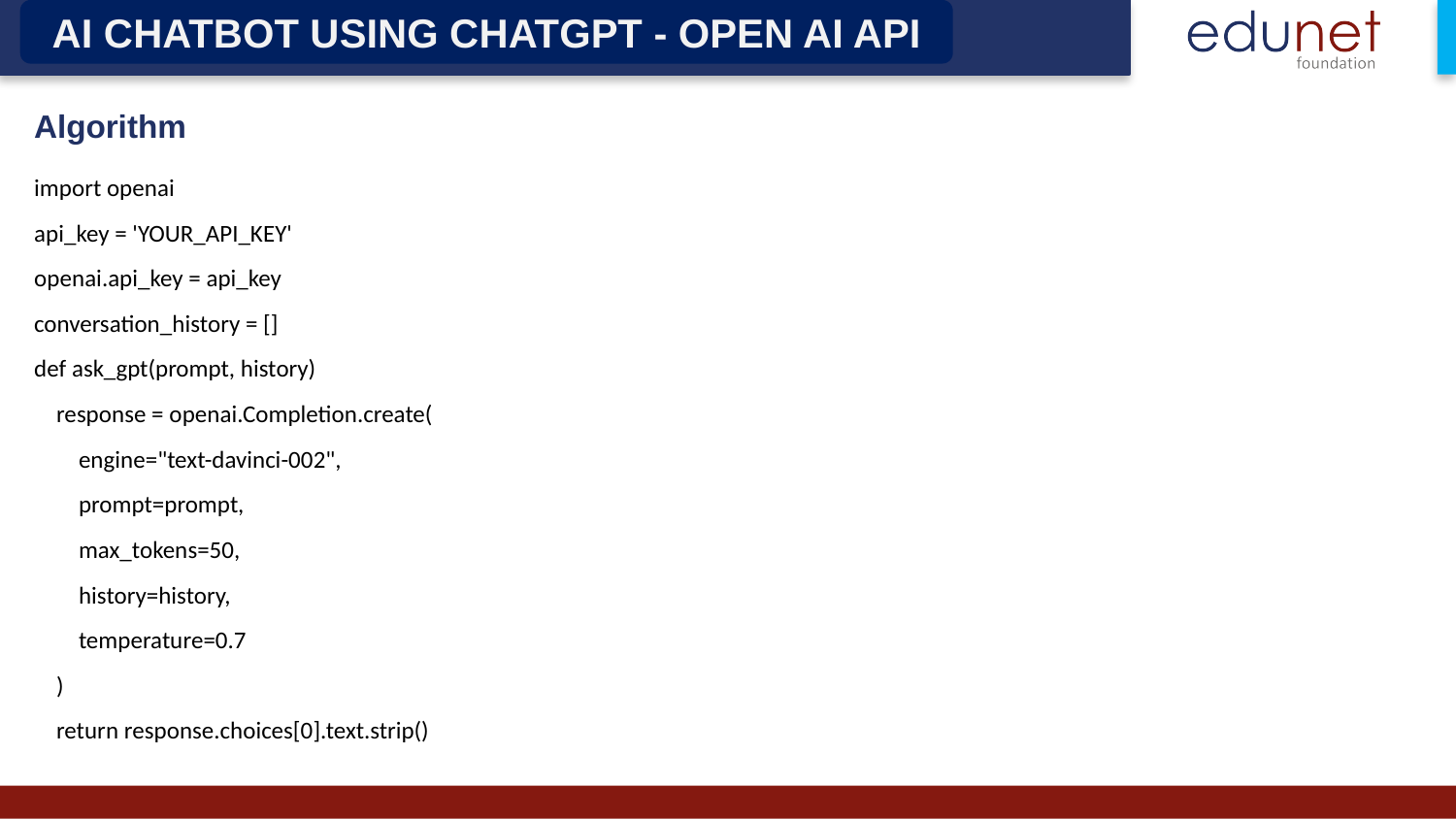

AI CHATBOT USING CHATGPT - OPEN AI API
Algorithm
import openai
api_key = 'YOUR_API_KEY'
openai.api_key = api_key
conversation_history = []
def ask_gpt(prompt, history)
    response = openai.Completion.create(
        engine="text-davinci-002",
        prompt=prompt,
        max_tokens=50,
        history=history,
        temperature=0.7
    )
    return response.choices[0].text.strip()